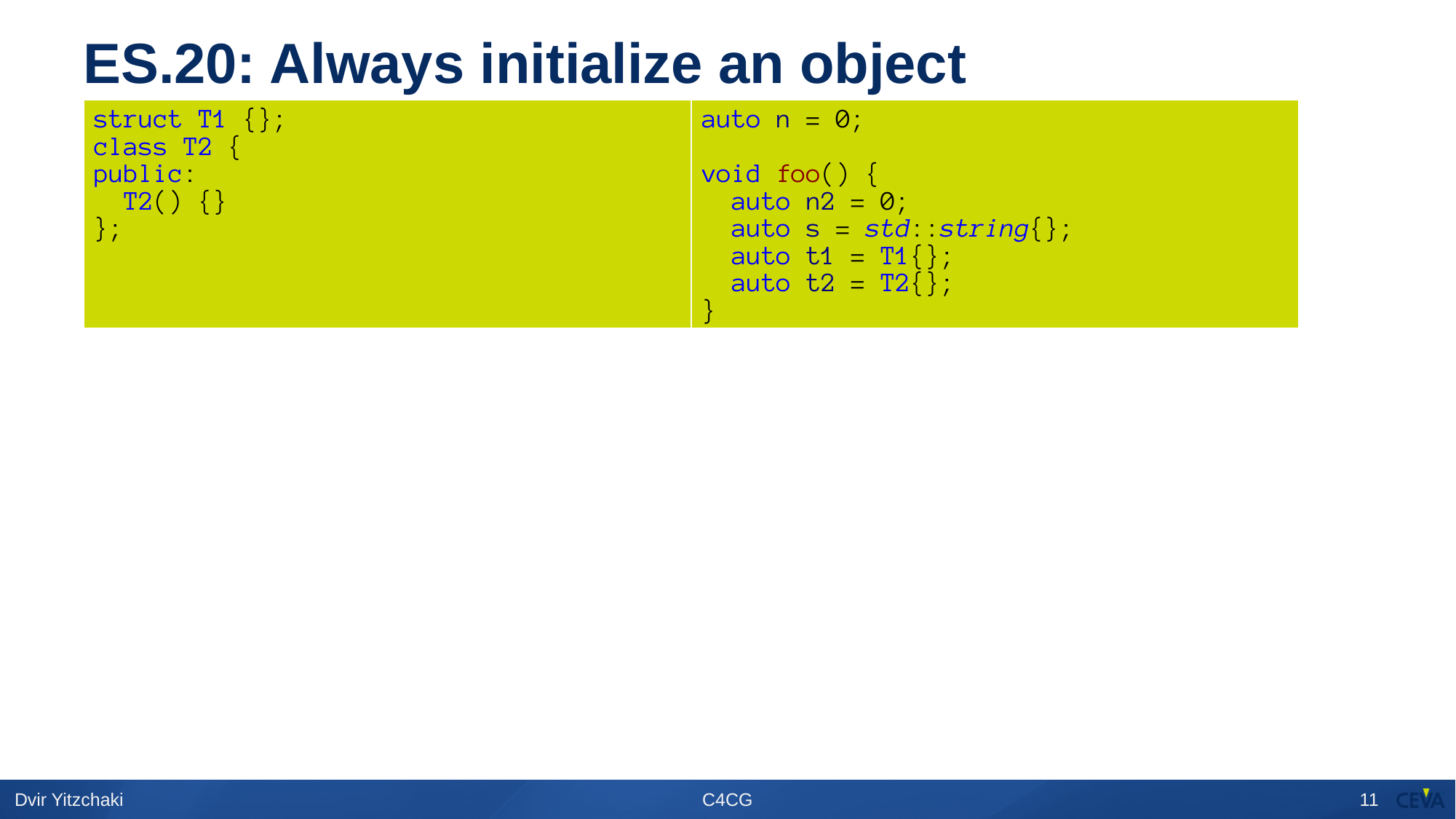

# ES.20: Always initialize an object
| struct T1 {}; class T2 { public: T2() {} }; | auto n = 0; void foo() { auto n2 = 0; auto s = std::string{}; auto t1 = T1{}; auto t2 = T2{}; } |
| --- | --- |